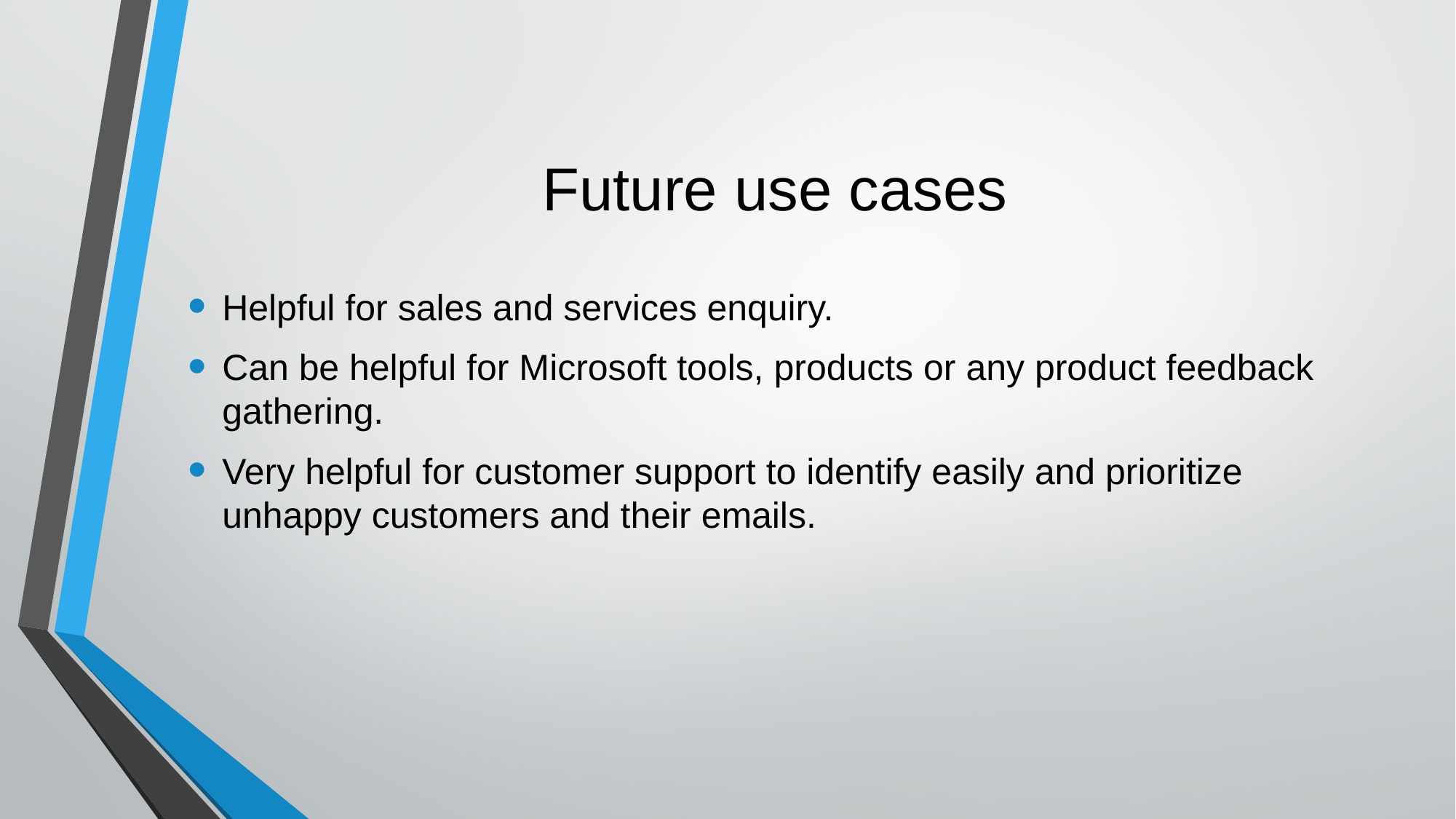

# Future use cases
Helpful for sales and services enquiry.
Can be helpful for Microsoft tools, products or any product feedback gathering.
Very helpful for customer support to identify easily and prioritize unhappy customers and their emails.